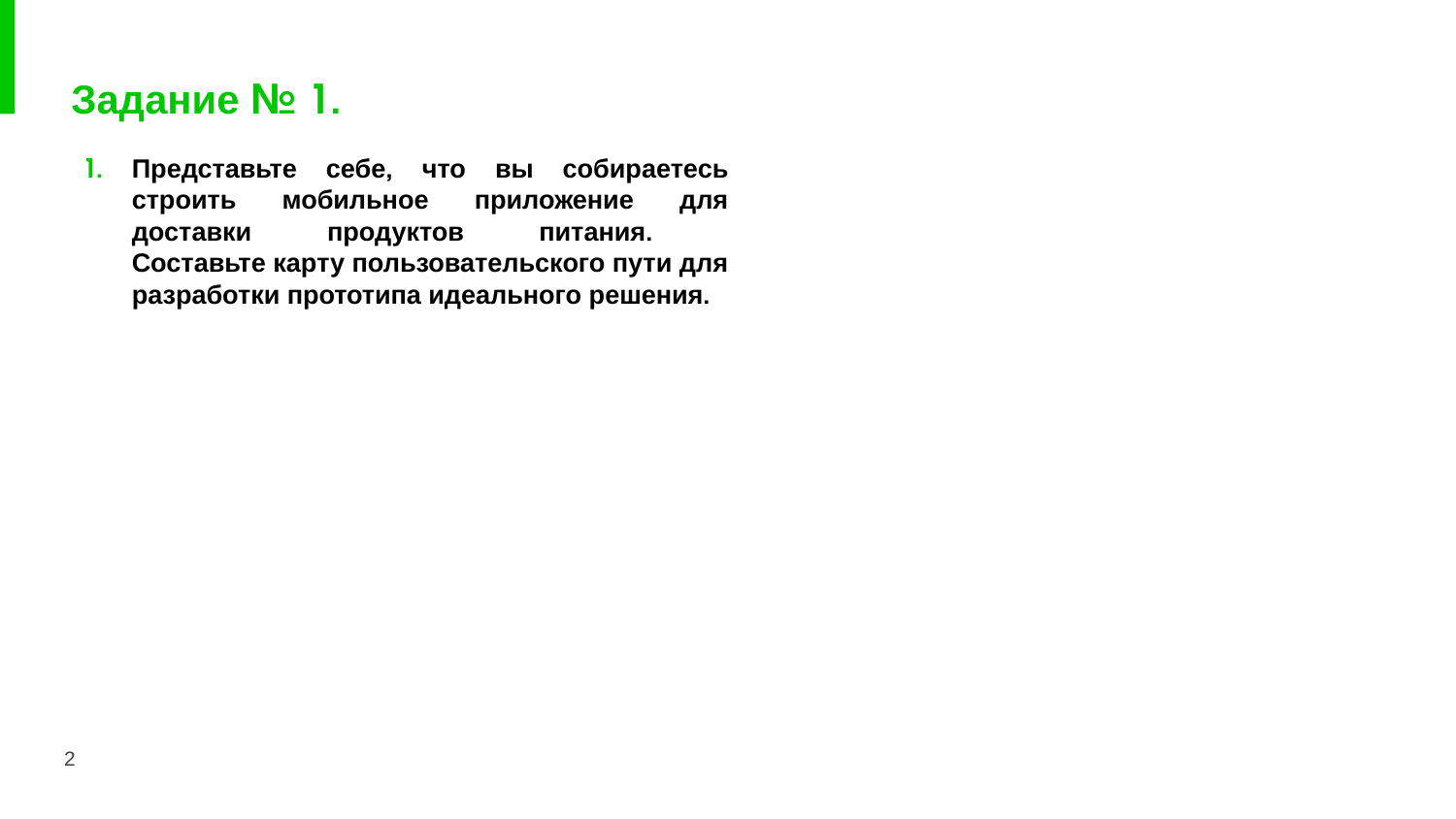

# Задание № 1.
Представьте себе, что вы собираетесь строить мобильное приложение для доставки продуктов питания.
Составьте карту пользовательского пути для разработки прототипа идеального решения.

2